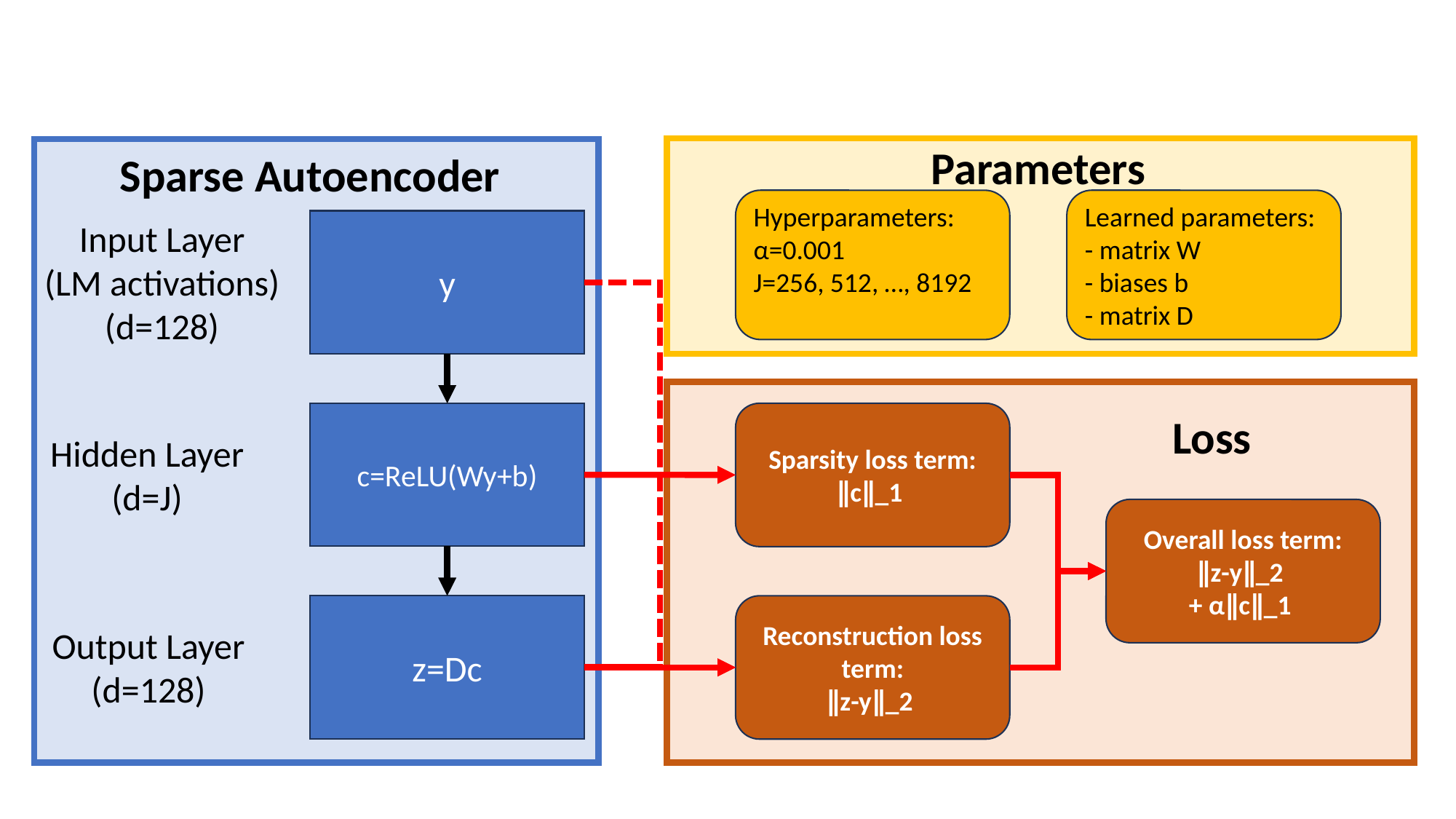

Parameters

Sparse Autoencoder
Learned parameters:
- matrix W
- biases b
- matrix D
Hyperparameters:
α=0.001
J=256, 512, …, 8192

Input Layer
(LM activations)
(d=128)
y

c=ReLU(Wy+b)
Loss
Sparsity loss term:
∥c∥_1
Hidden Layer
(d=J)
Overall loss term:
∥z-y∥_2
+ α∥c∥_1
z=Dc
Reconstruction loss term:
∥z-y∥_2
Output Layer
(d=128)